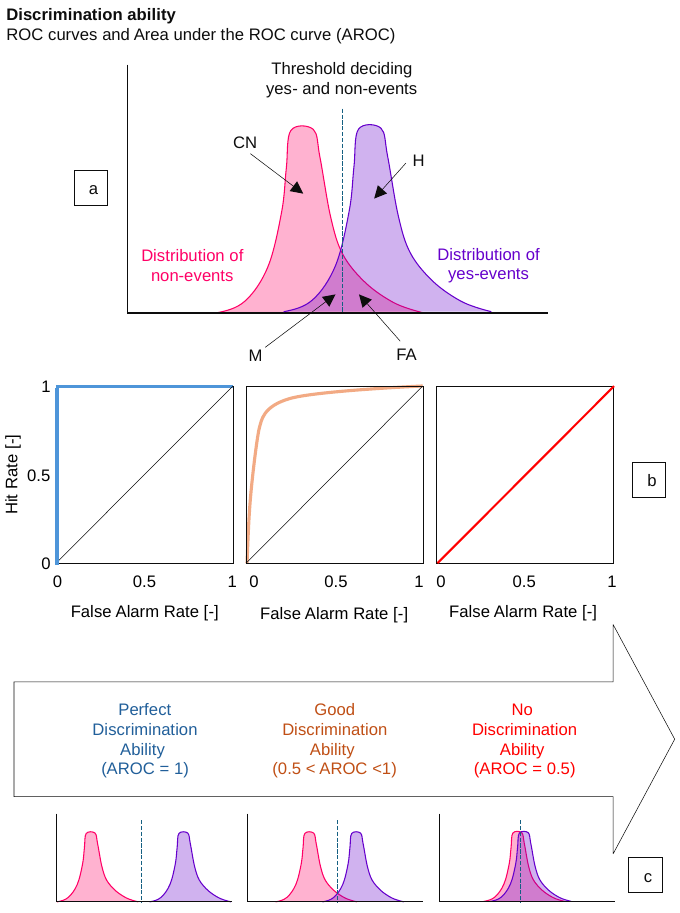

Discrimination ability
ROC curves and Area under the ROC curve (AROC)
Threshold deciding yes- and non-events
CN

H
a
Distribution of yes-events
Distribution of non-events
FA
M
1

Hit Rate [-]
0.5
b
0
0
0.5
1
0
0.5
1
0
0.5
1
False Alarm Rate [-]
False Alarm Rate [-]
False Alarm Rate [-]

Perfect Discrimination Ability
(AROC = 1)
Good Discrimination Ability
(0.5 < AROC <1)
No
Discrimination Ability
(AROC = 0.5)

c